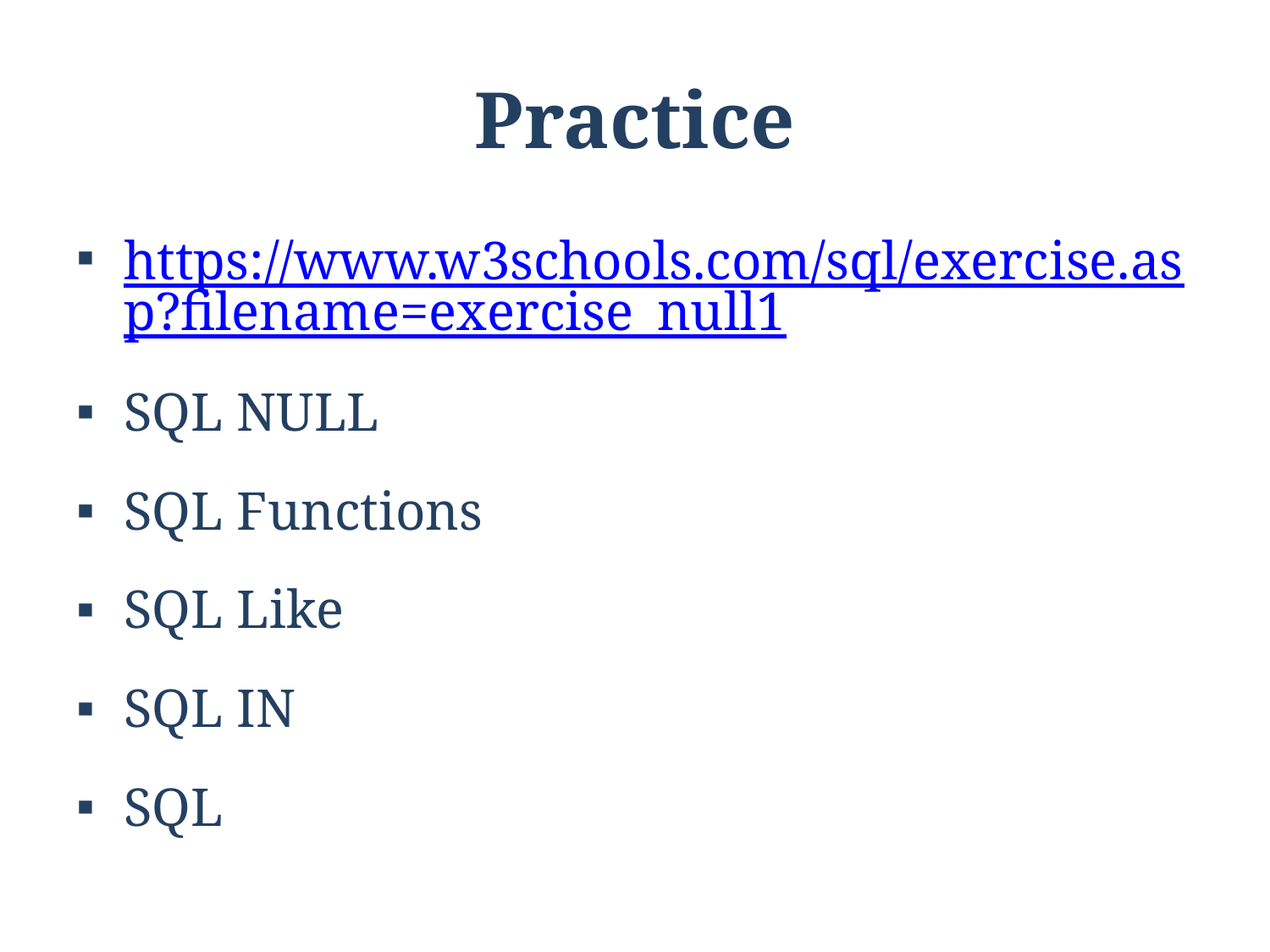

# Practice
https://www.w3schools.com/sql/exercise.asp?filename=exercise_null1
SQL NULL
SQL Functions
SQL Like
SQL IN
SQL